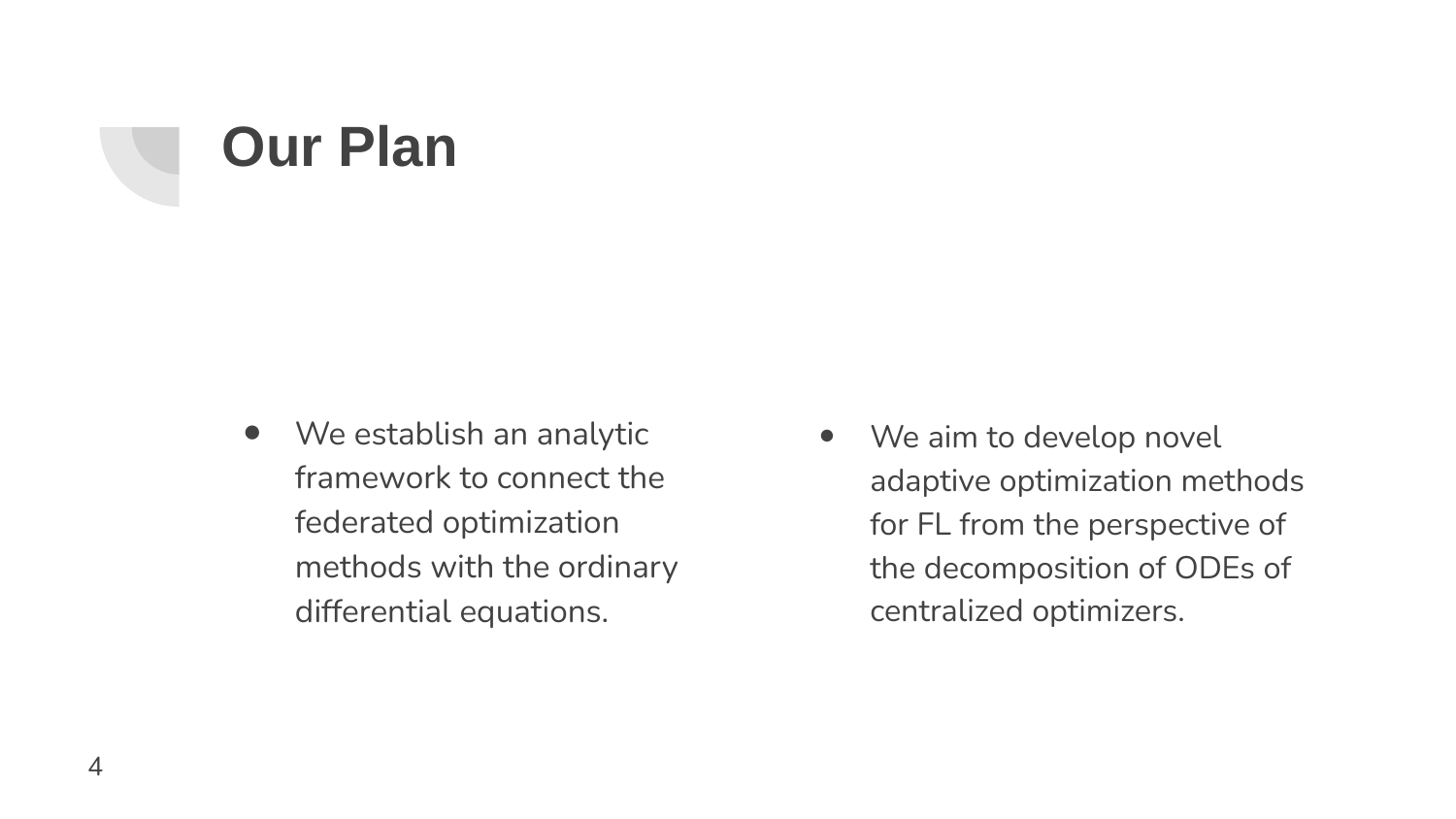

# Our Plan

We establish an analytic framework to connect the federated optimization methods with the ordinary differential equations.

We aim to develop novel adaptive optimization methods for FL from the perspective of the decomposition of ODEs of centralized optimizers.
4